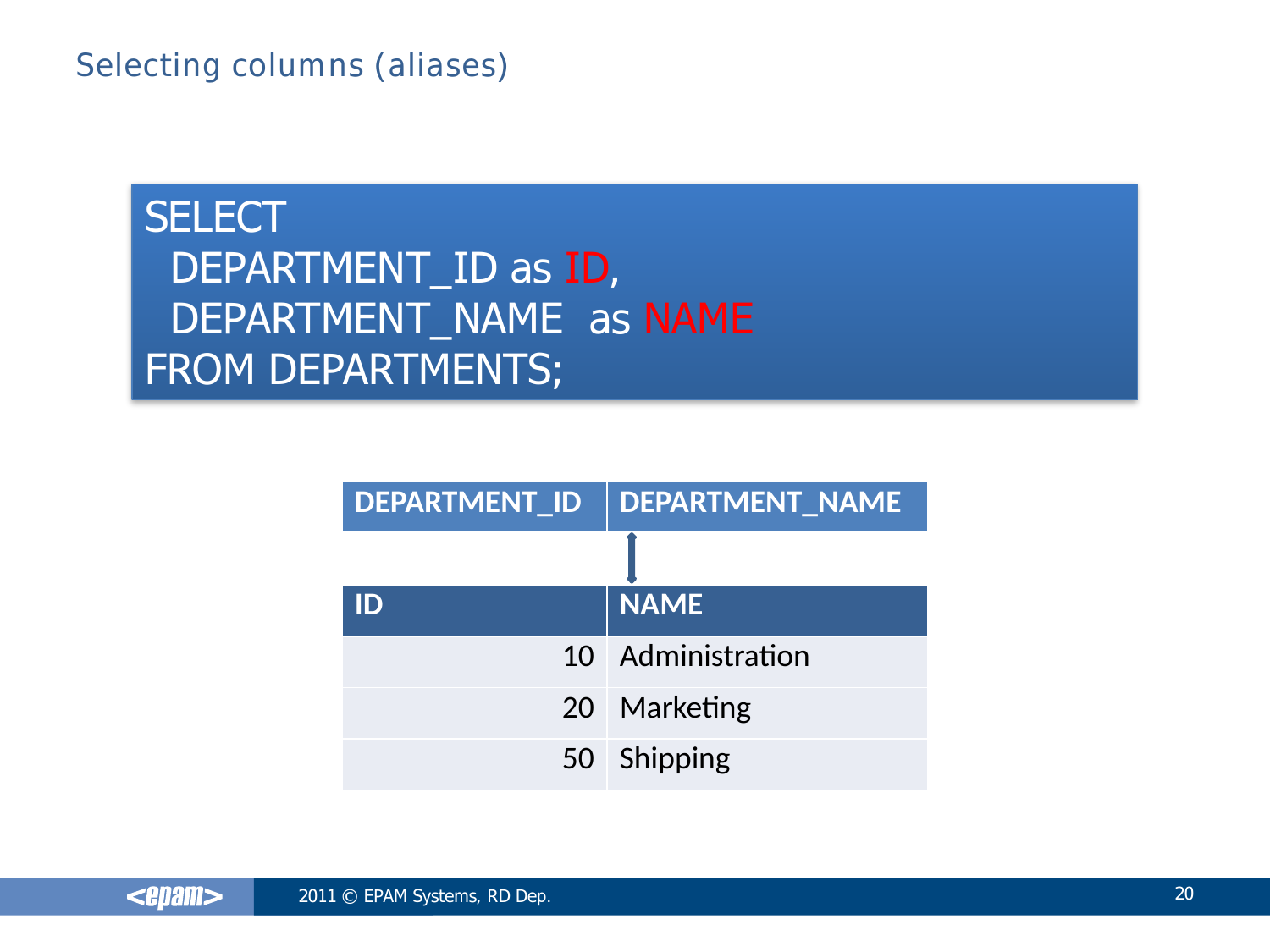

# Selecting columns (aliases)
SELECT
  DEPARTMENT_ID as ID,
  DEPARTMENT_NAME  as NAME
FROM DEPARTMENTS;
| DEPARTMENT\_ID | DEPARTMENT\_NAME |
| --- | --- |
|  |  |
| ID | NAME |
| 10 | Administration |
| 20 | Marketing |
| 50 | Shipping |

20
2011 © EPAM Systems, RD Dep.